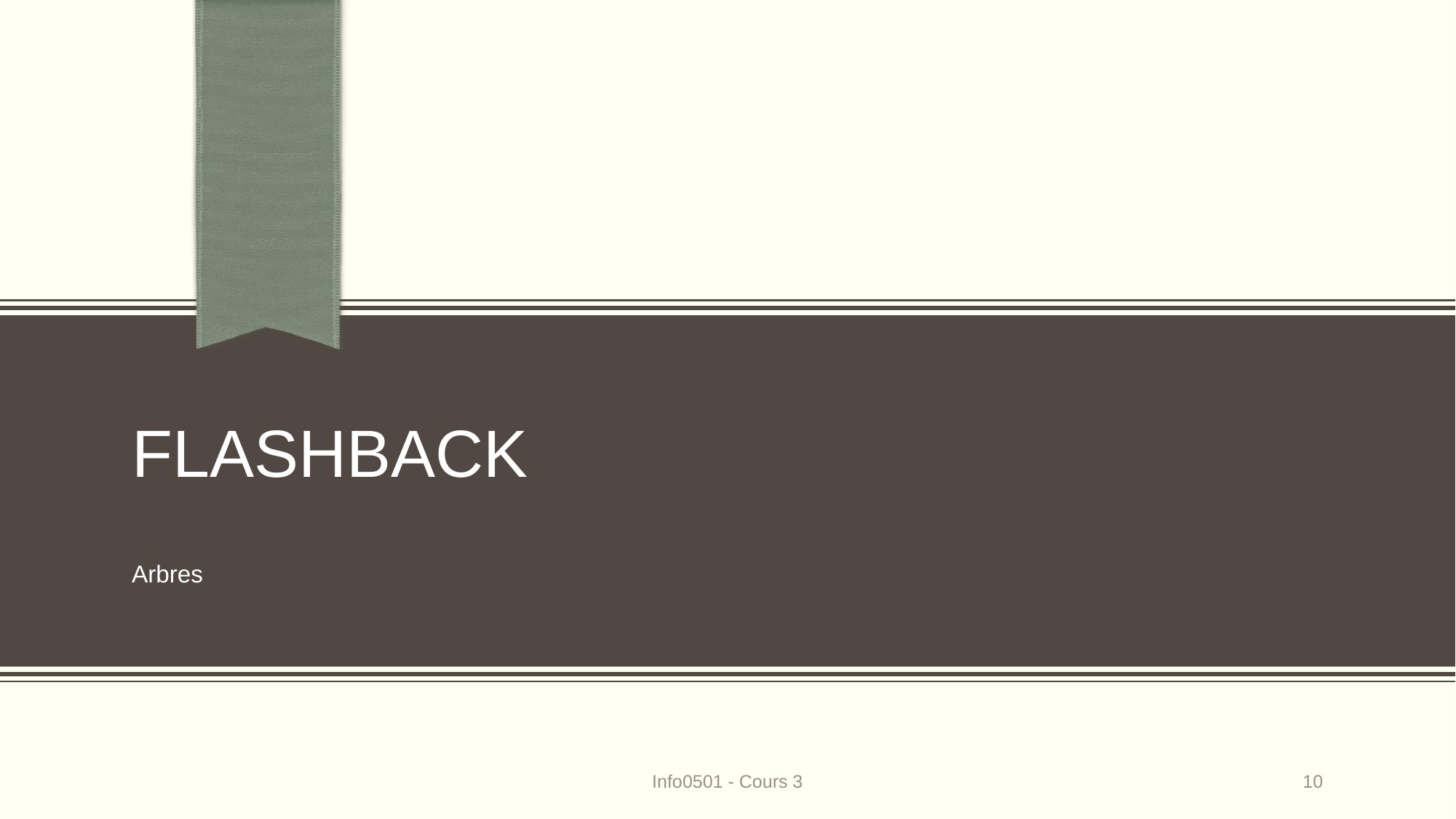

# FLASHBACK
Arbres
Info0501 - Cours 3
10